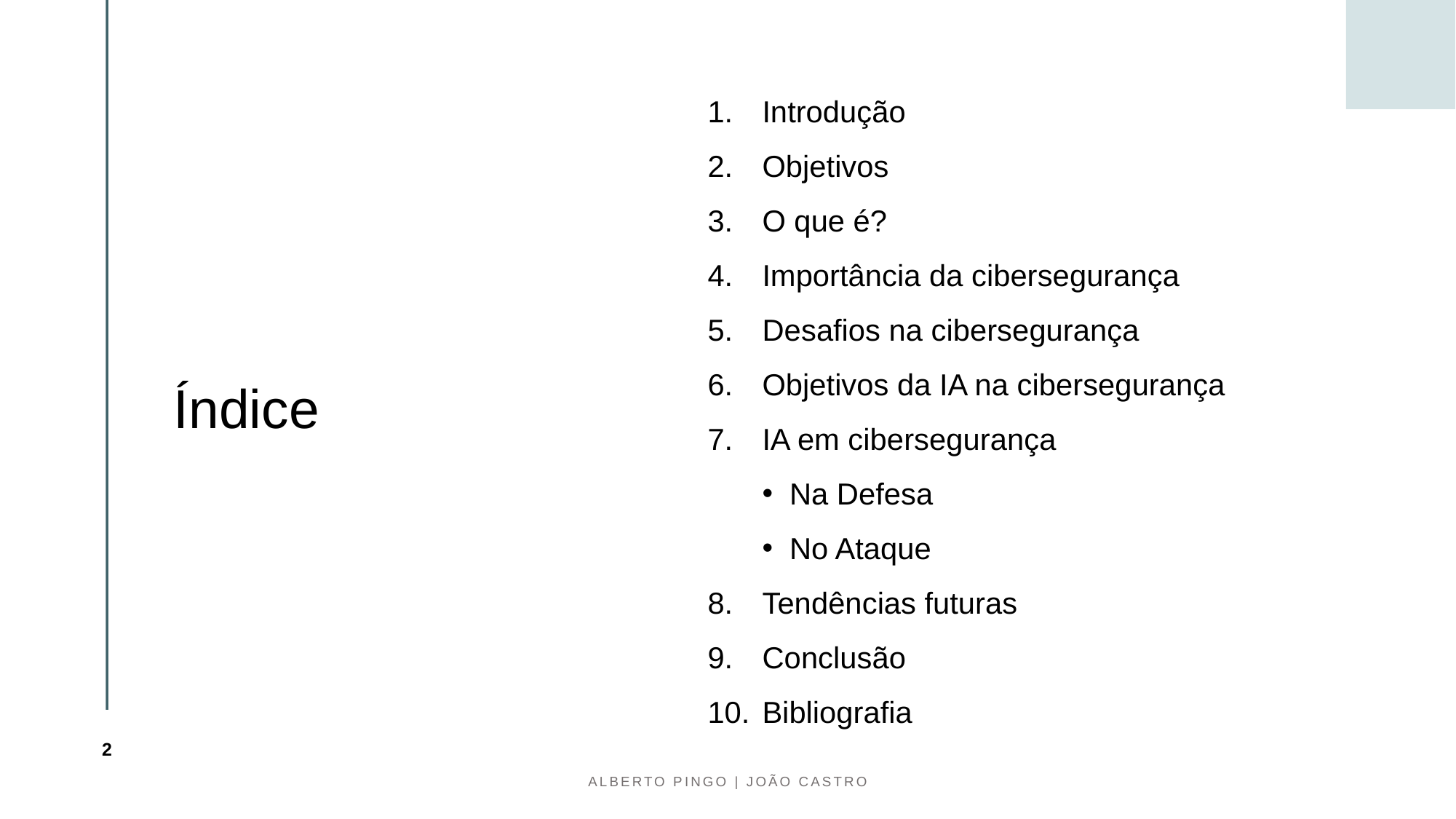

# Índice
Introdução
Objetivos
O que é?
Importância da cibersegurança
Desafios na cibersegurança
Objetivos da IA na cibersegurança
IA em cibersegurança
Na Defesa
No Ataque
Tendências futuras
Conclusão
Bibliografia
2
Alberto Pingo | João Castro